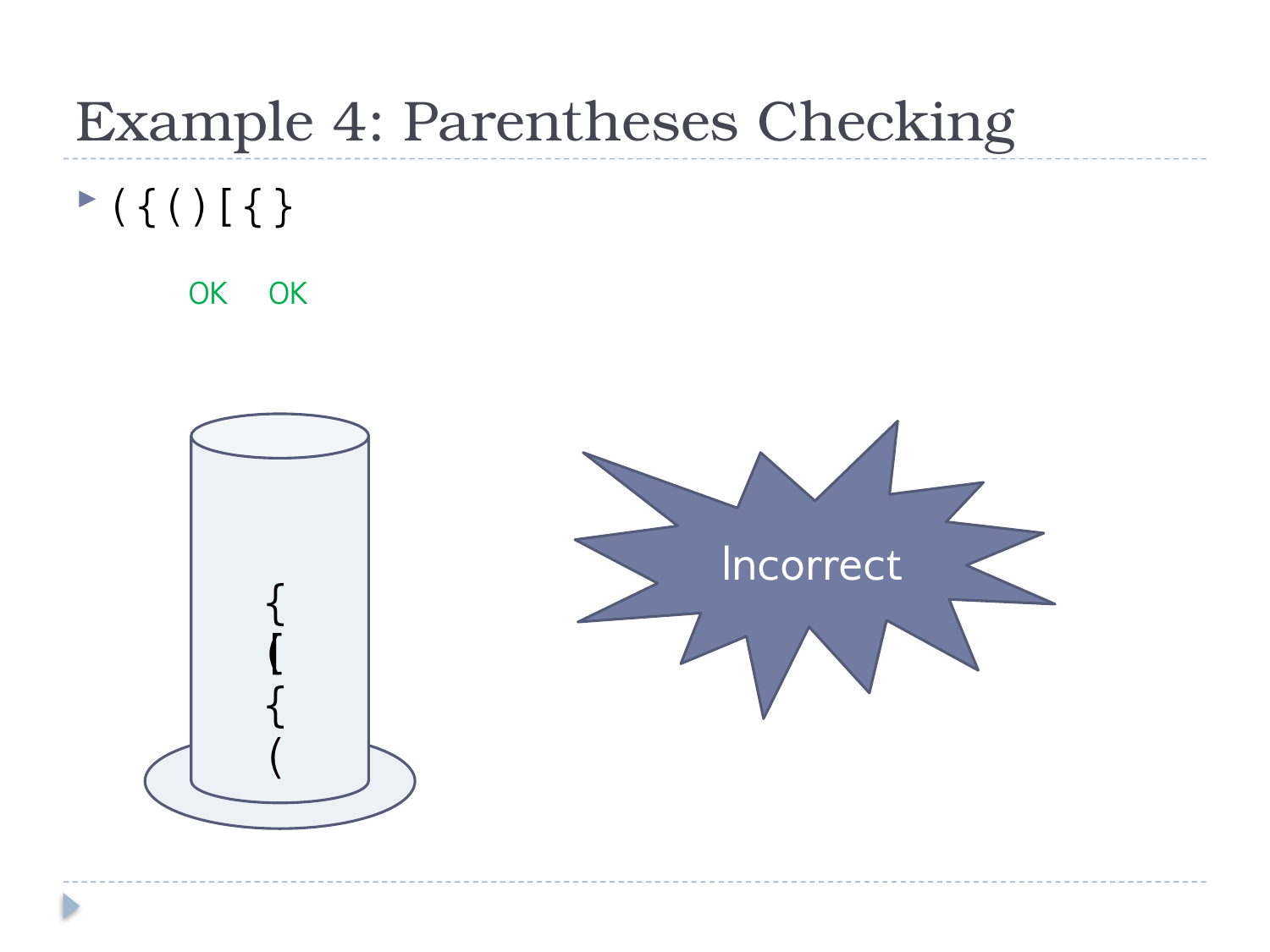

# Example 4: Parentheses Checking
( { ( ) [ { }
OK
OK

Incorrect
{
(
[
{
(